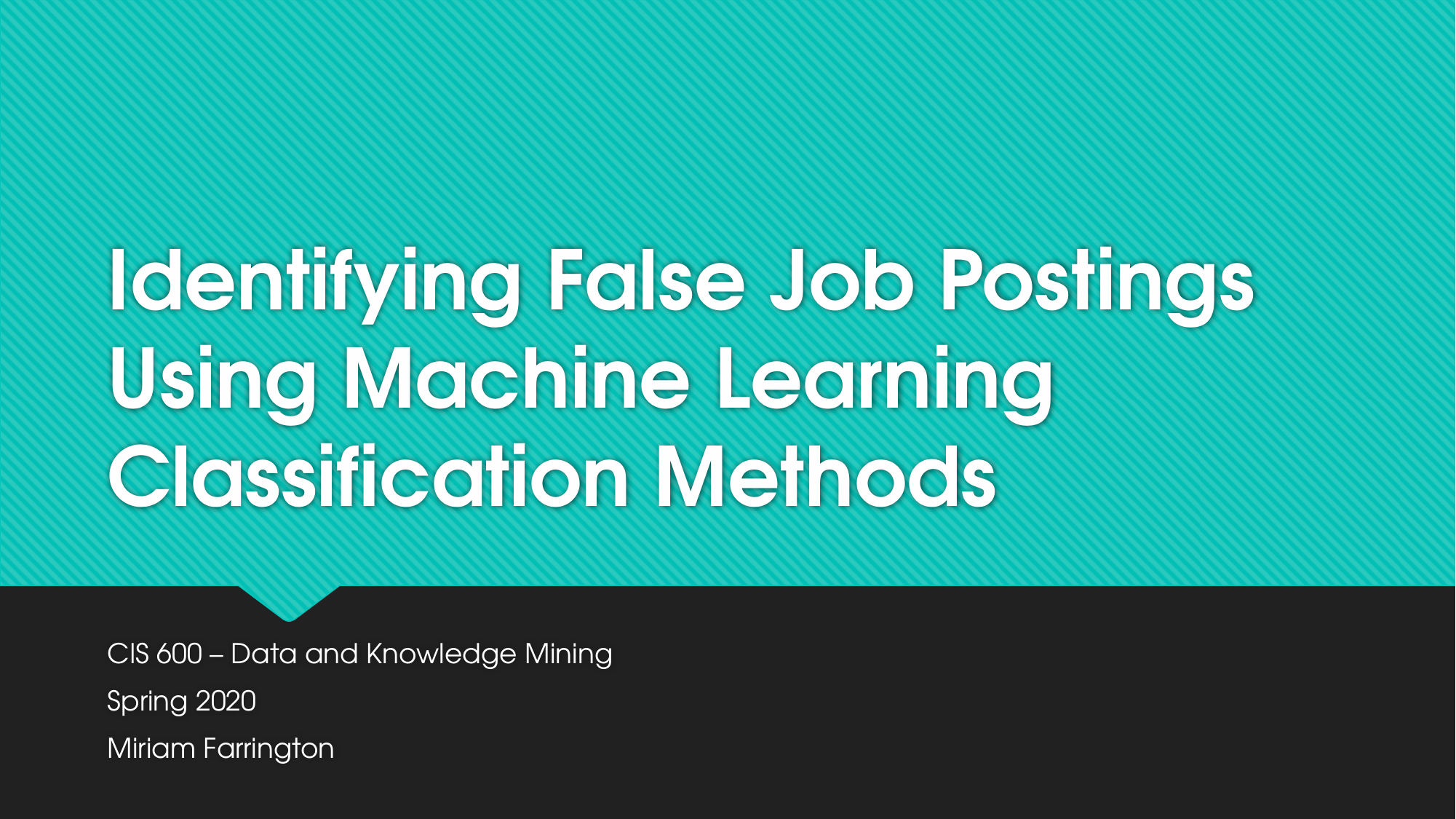

# Identifying False Job Postings Using Machine Learning Classification Methods
CIS 600 – Data and Knowledge Mining
Spring 2020
Miriam Farrington